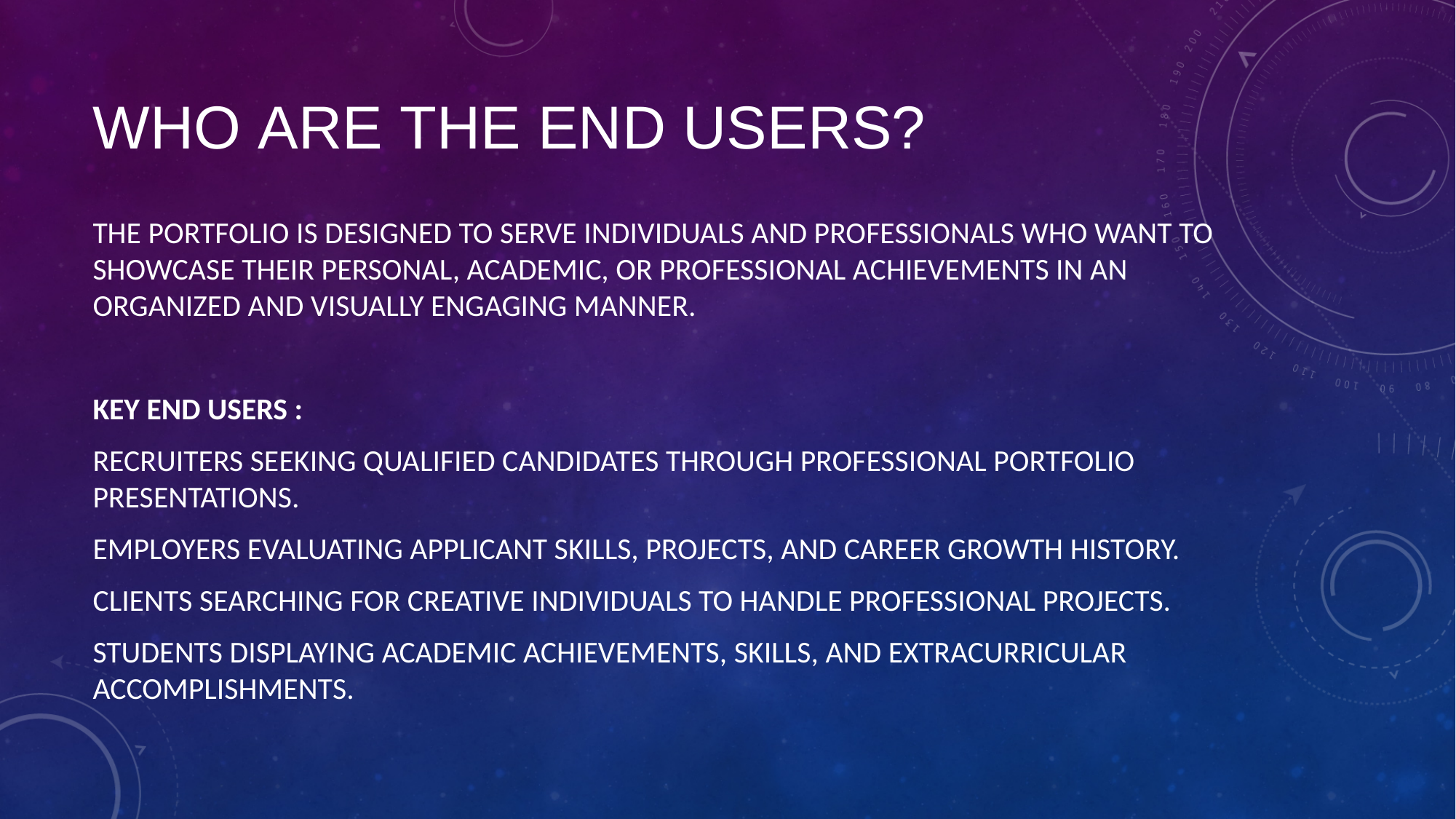

# WHO ARE THE END USERS?
The portfolio is designed to serve individuals and professionals who want to showcase their personal, academic, or professional achievements in an organized and visually engaging manner.

Key End Users :
Recruiters seeking qualified candidates through professional portfolio presentations.
Employers evaluating applicant skills, projects, and career growth history.
Clients searching for creative individuals to handle professional projects.
Students displaying academic achievements, skills, and extracurricular accomplishments.